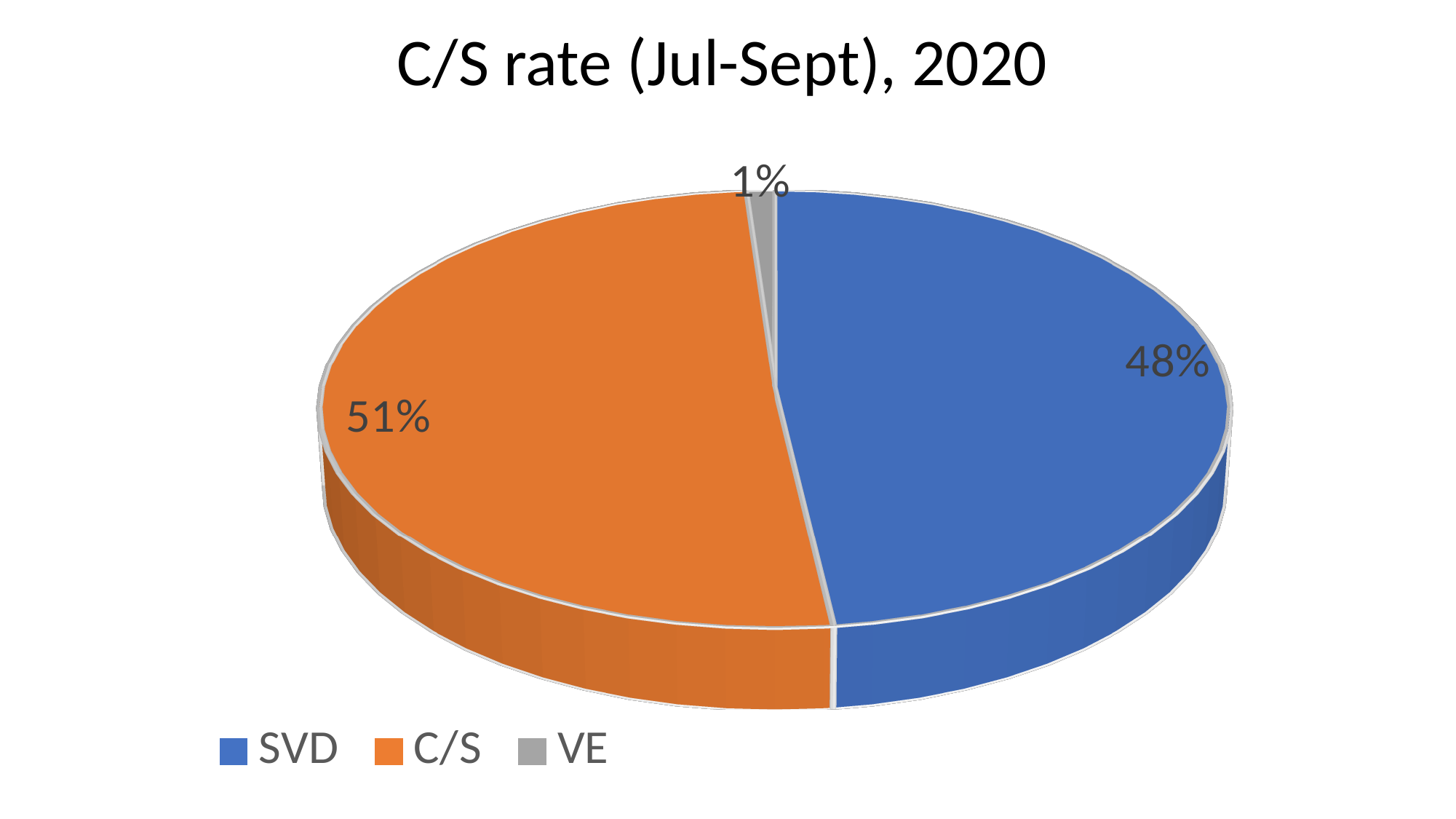

# C/S rate (Jul-Sept), 2020

[unsupported chart]